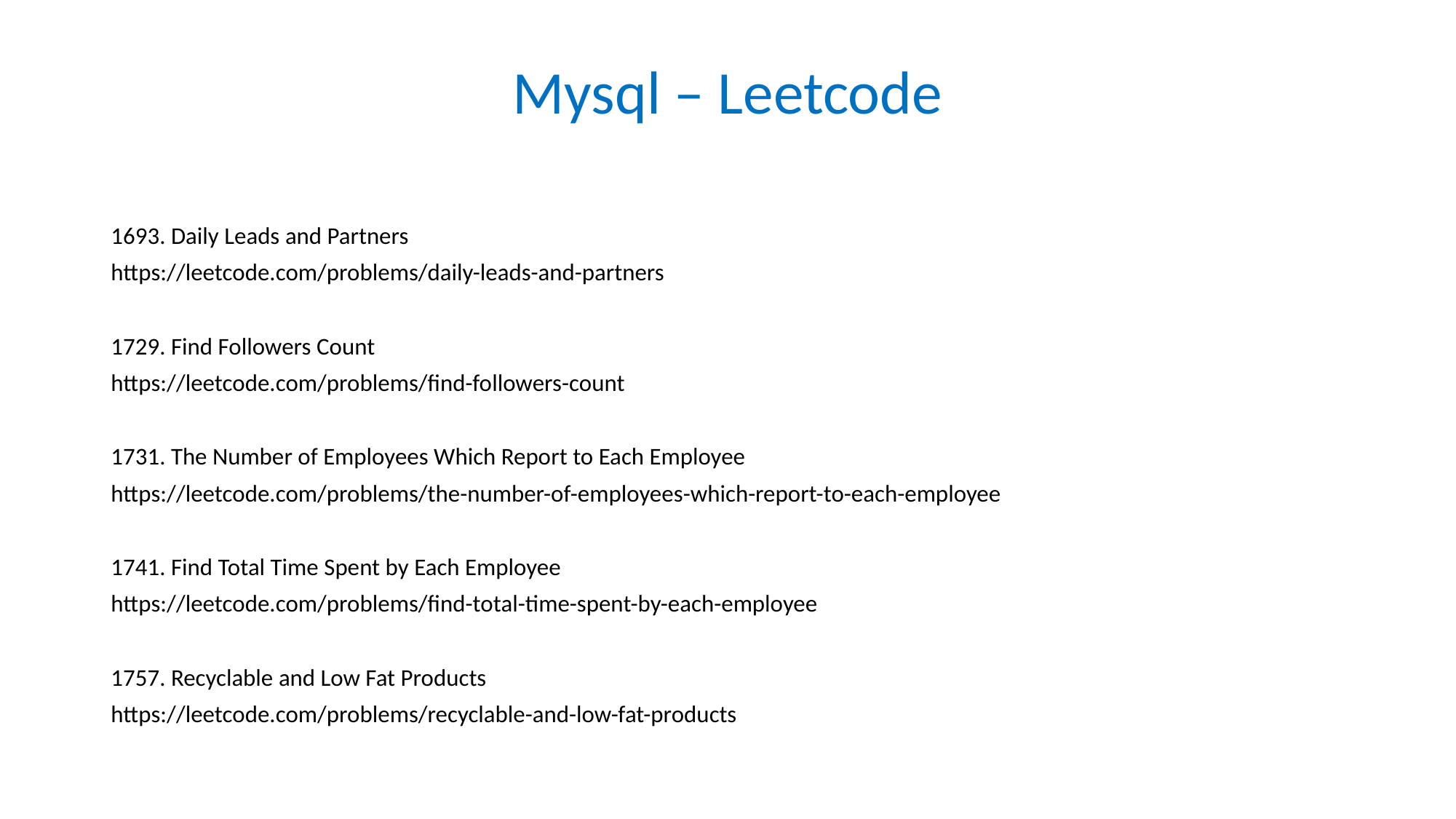

Mysql – Leetcode
1693. Daily Leads and Partners
https://leetcode.com/problems/daily-leads-and-partners

1729. Find Followers Count
https://leetcode.com/problems/find-followers-count

1731. The Number of Employees Which Report to Each Employee
https://leetcode.com/problems/the-number-of-employees-which-report-to-each-employee

1741. Find Total Time Spent by Each Employee
https://leetcode.com/problems/find-total-time-spent-by-each-employee

1757. Recyclable and Low Fat Products
https://leetcode.com/problems/recyclable-and-low-fat-products